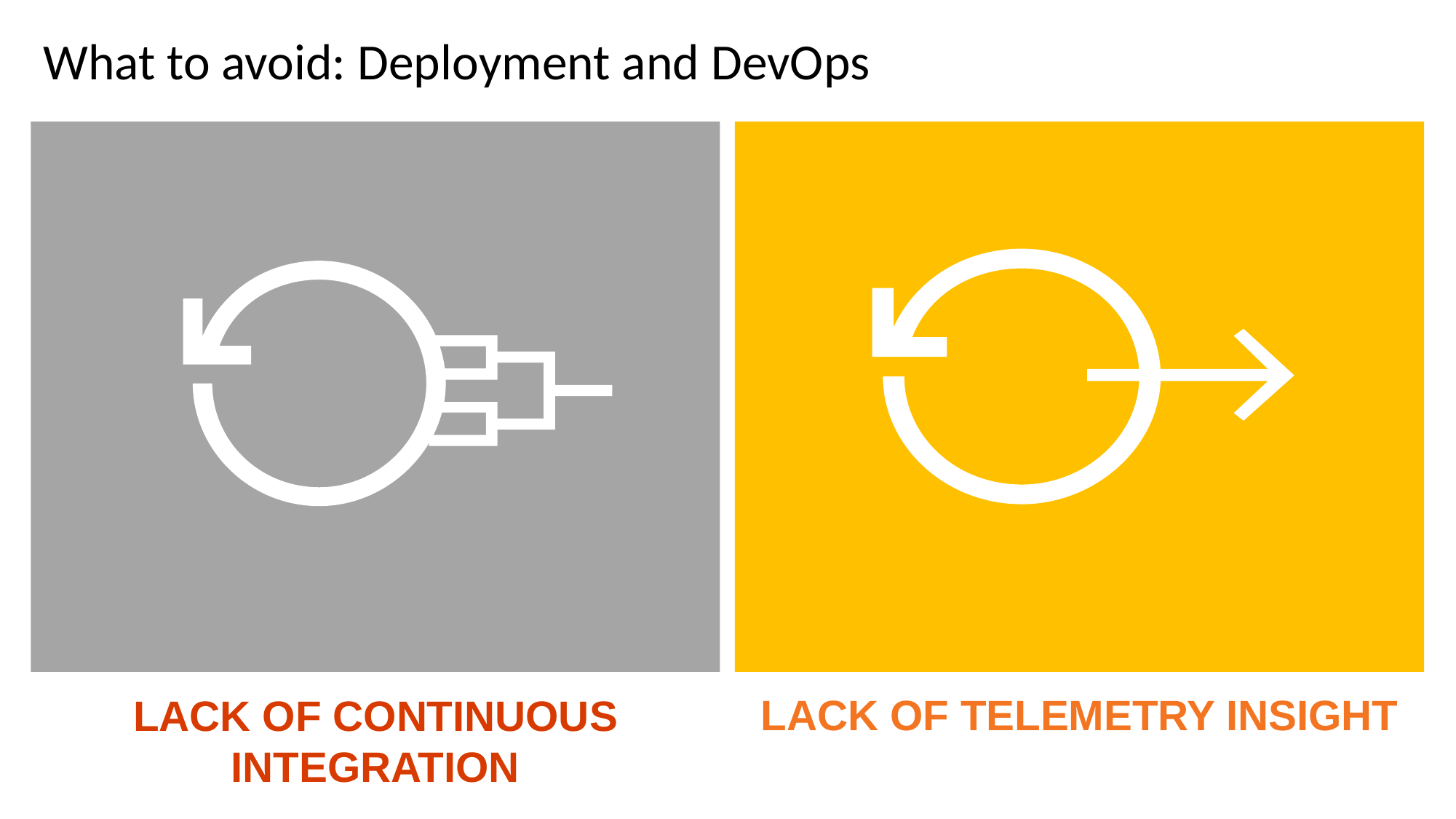

# What to avoid: Deployment and DevOps

lack of telemetry insight

lack of continuous integration